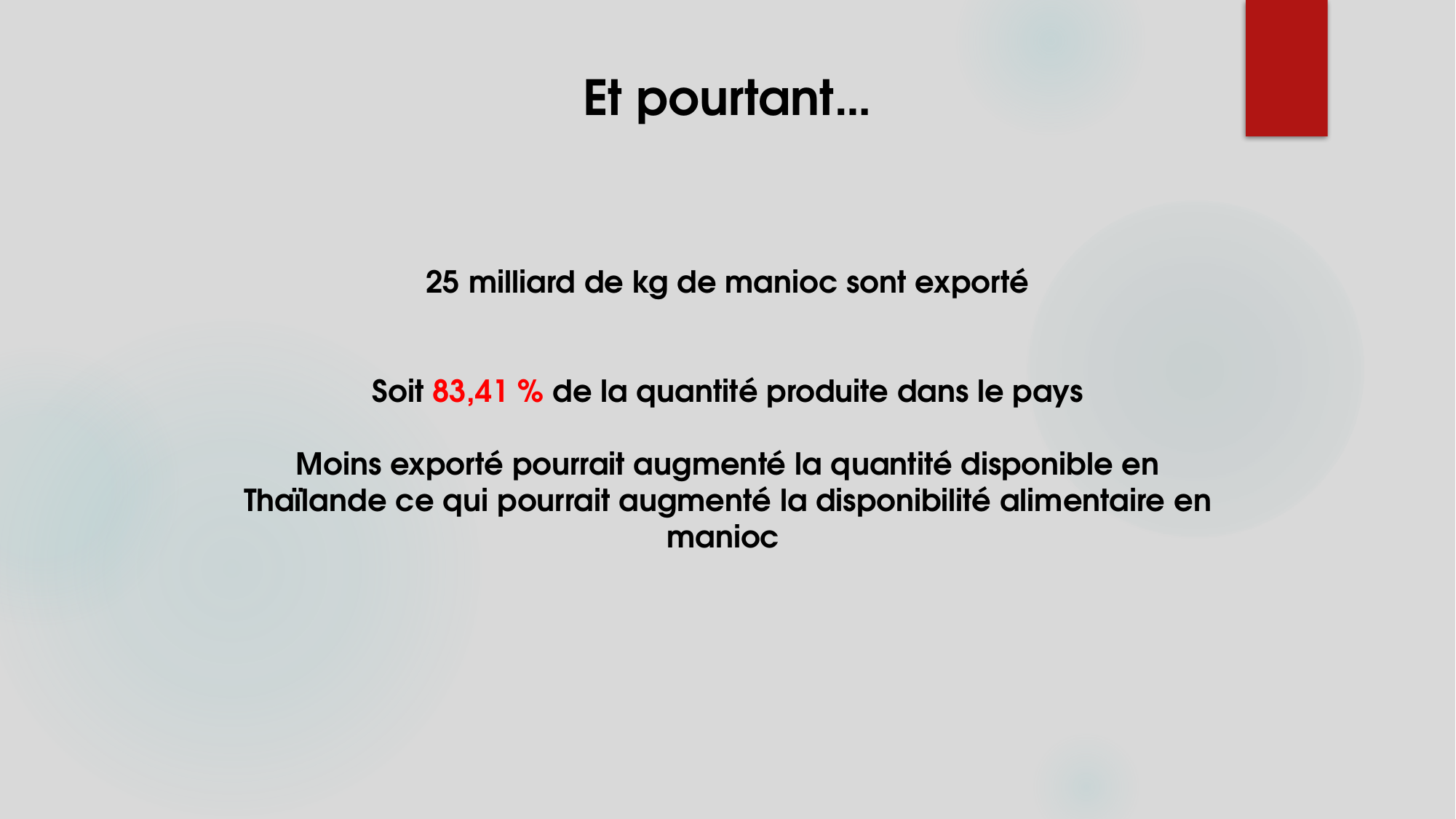

Et pourtant…
25 milliard de kg de manioc sont exporté

Soit 83,41 % de la quantité produite dans le pays

Moins exporté pourrait augmenté la quantité disponible en Thaïlande ce qui pourrait augmenté la disponibilité alimentaire en manioc